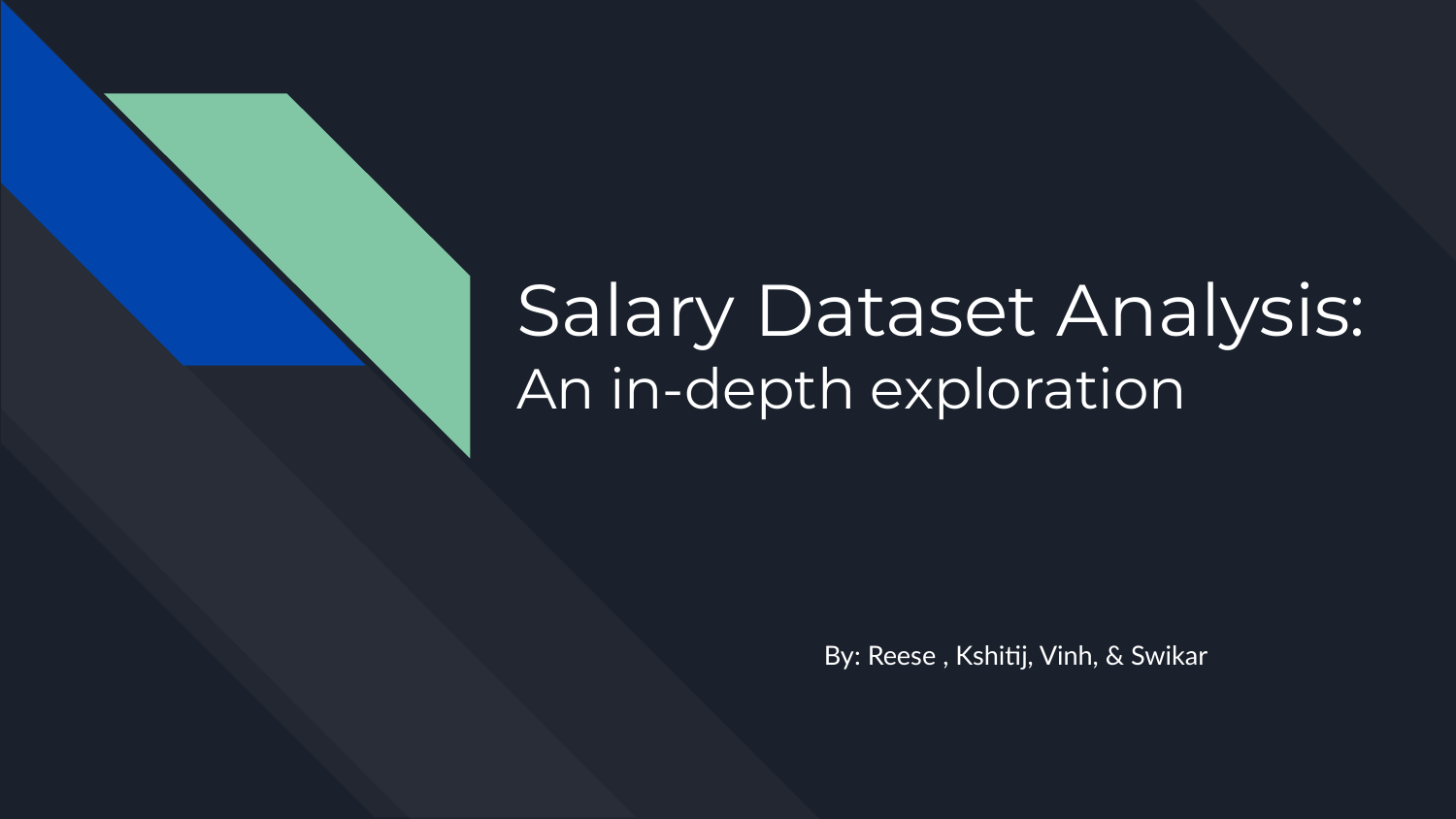

# Salary Dataset Analysis:
An in-depth exploration

By: Reese , Kshitij, Vinh, & Swikar